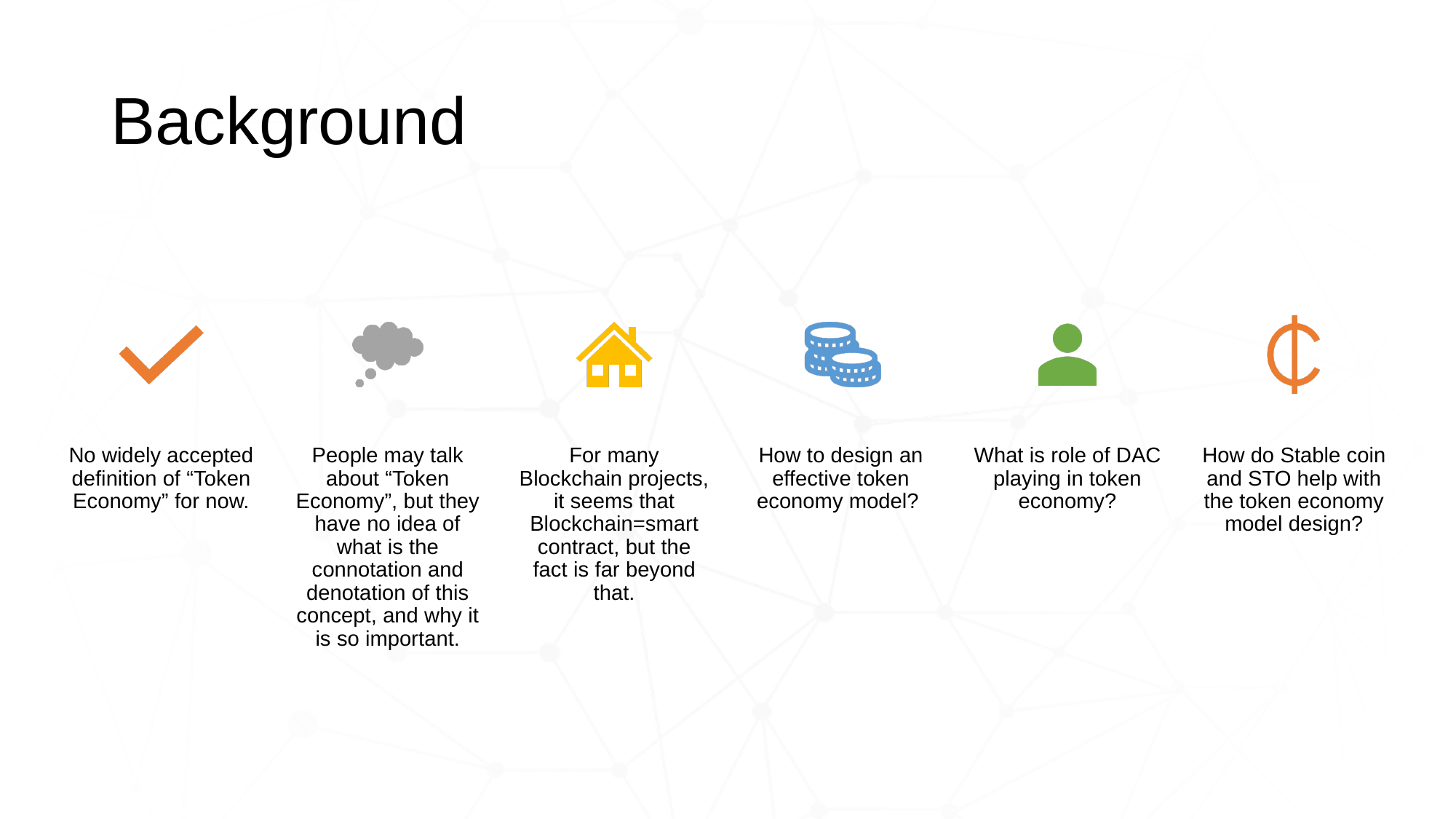

# Background
No widely accepted definition of “Token Economy” for now.
People may talk about “Token Economy”, but they have no idea of what is the connotation and denotation of this concept, and why it is so important.
For many Blockchain projects, it seems that Blockchain=smart contract, but the fact is far beyond that.
How to design an effective token economy model?
What is role of DAC playing in token economy?
How do Stable coin and STO help with the token economy model design?